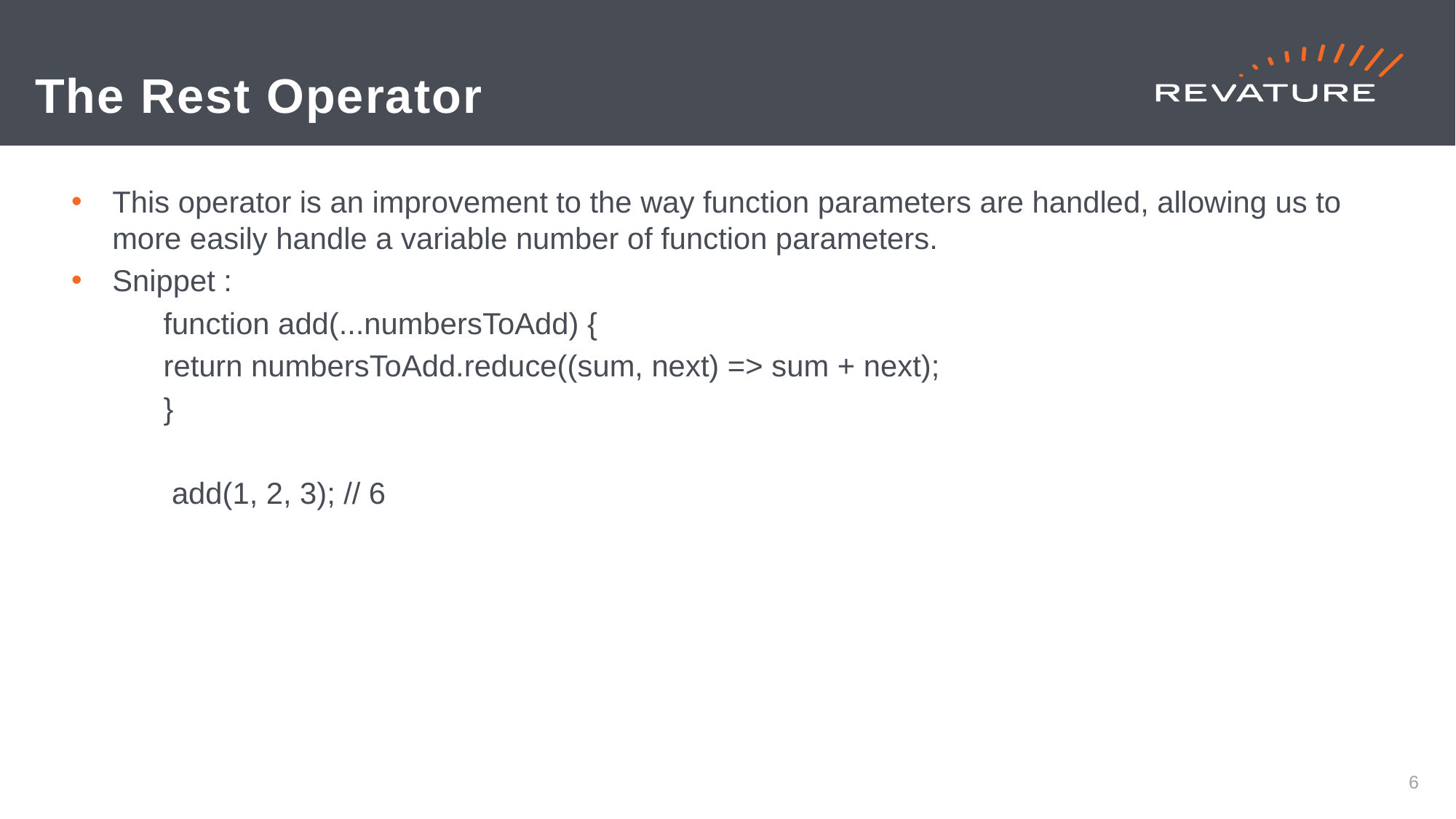

# The Rest Operator
This operator is an improvement to the way function parameters are handled, allowing us to more easily handle a variable number of function parameters.
Snippet :
           function add(...numbersToAdd) {
           return numbersToAdd.reduce((sum, next) => sum + next);
           }

            add(1, 2, 3); // 6

6